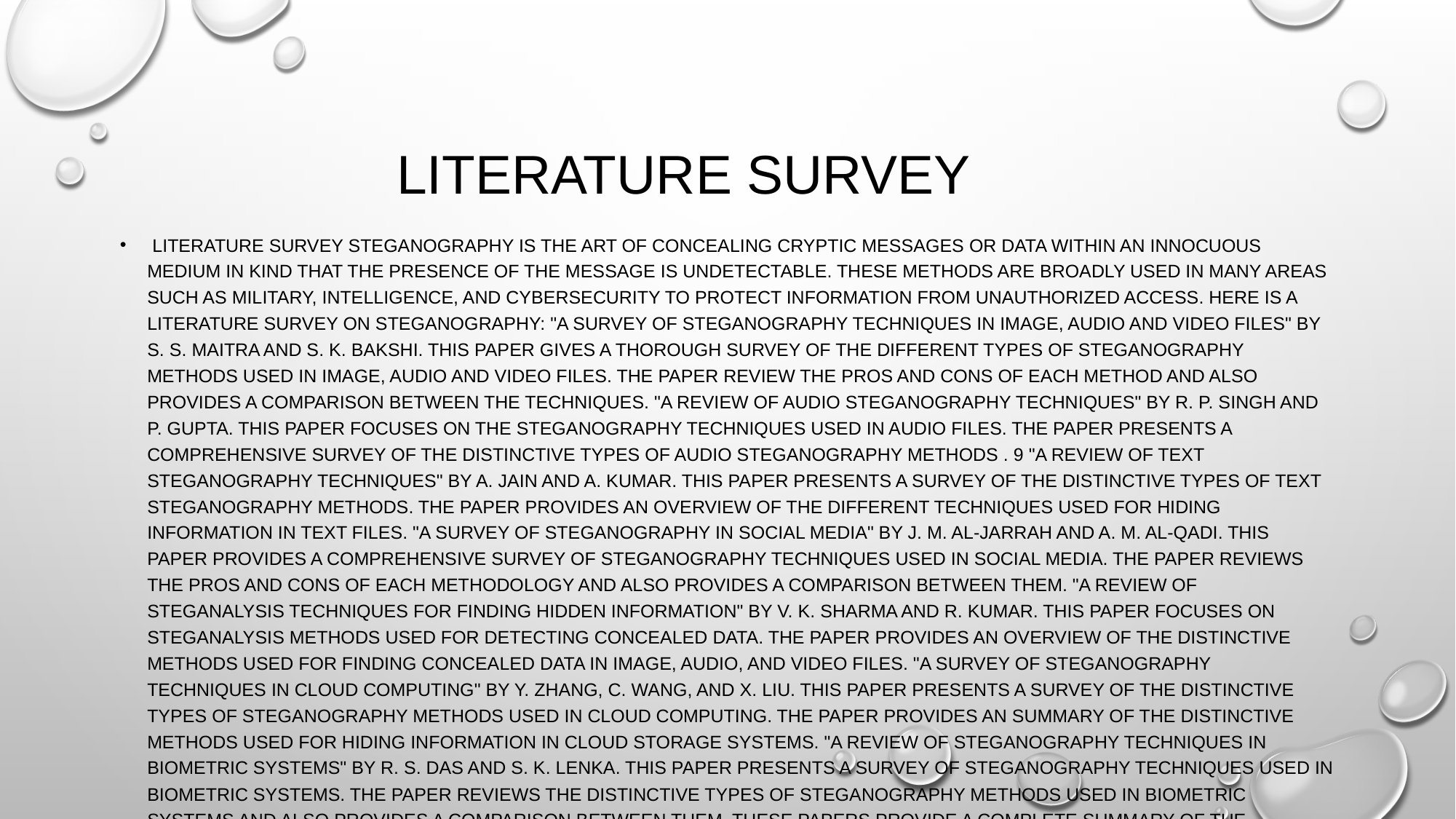

# LITERATURE SURVEY
 Literature Survey Steganography is the art of concealing cryptic messages or data within an innocuous medium in kind that the presence of the message is undetectable. These methods are broadly used in many areas such as military, intelligence, and cybersecurity to protect information from unauthorized access. Here is a literature survey on steganography: "A Survey of Steganography Techniques in Image, Audio and Video Files" by S. S. Maitra and S. K. Bakshi. This paper gives a thorough survey of the different types of steganography methods used in image, audio and video files. The paper review the pros and cons of each method and also provides a comparison between the techniques. "A Review of Audio Steganography Techniques" by R. P. Singh and P. Gupta. This paper focuses on the steganography techniques used in audio files. The paper presents a comprehensive survey of the distinctive types of audio steganography methods . 9 "A Review of Text Steganography Techniques" by A. Jain and A. Kumar. This paper presents a survey of the distinctive types of text steganography methods. The paper provides an overview of the different techniques used for hiding information in text files. "A Survey of Steganography in Social Media" by J. M. Al-Jarrah and A. M. Al-Qadi. This paper provides a comprehensive survey of steganography techniques used in social media. The paper reviews the pros and cons of each methodology and also provides a comparison between them. "A Review of Steganalysis Techniques for finding Hidden Information" by V. K. Sharma and R. Kumar. This paper focuses on steganalysis methods used for detecting concealed data. The paper provides an overview of the distinctive methods used for finding concealed data in image, audio, and video files. "A Survey of Steganography Techniques in Cloud Computing" by Y. Zhang, C. Wang, and X. Liu. This paper presents a survey of the distinctive types of steganography methods used in cloud computing. The paper provides an summary of the distinctive methods used for hiding information in cloud storage systems. "A Review of Steganography Techniques in Biometric Systems" by R. S. Das and S. K. Lenka. This paper presents a survey of steganography techniques used in biometric systems. The paper reviews the distinctive types of steganography methods used in biometric systems and also provides a comparison between them. These papers provide a complete summary of the different types of steganography methods used in various fields. They also discuss the advantages and disadvantages of each technique and provide a comparison between the techniques